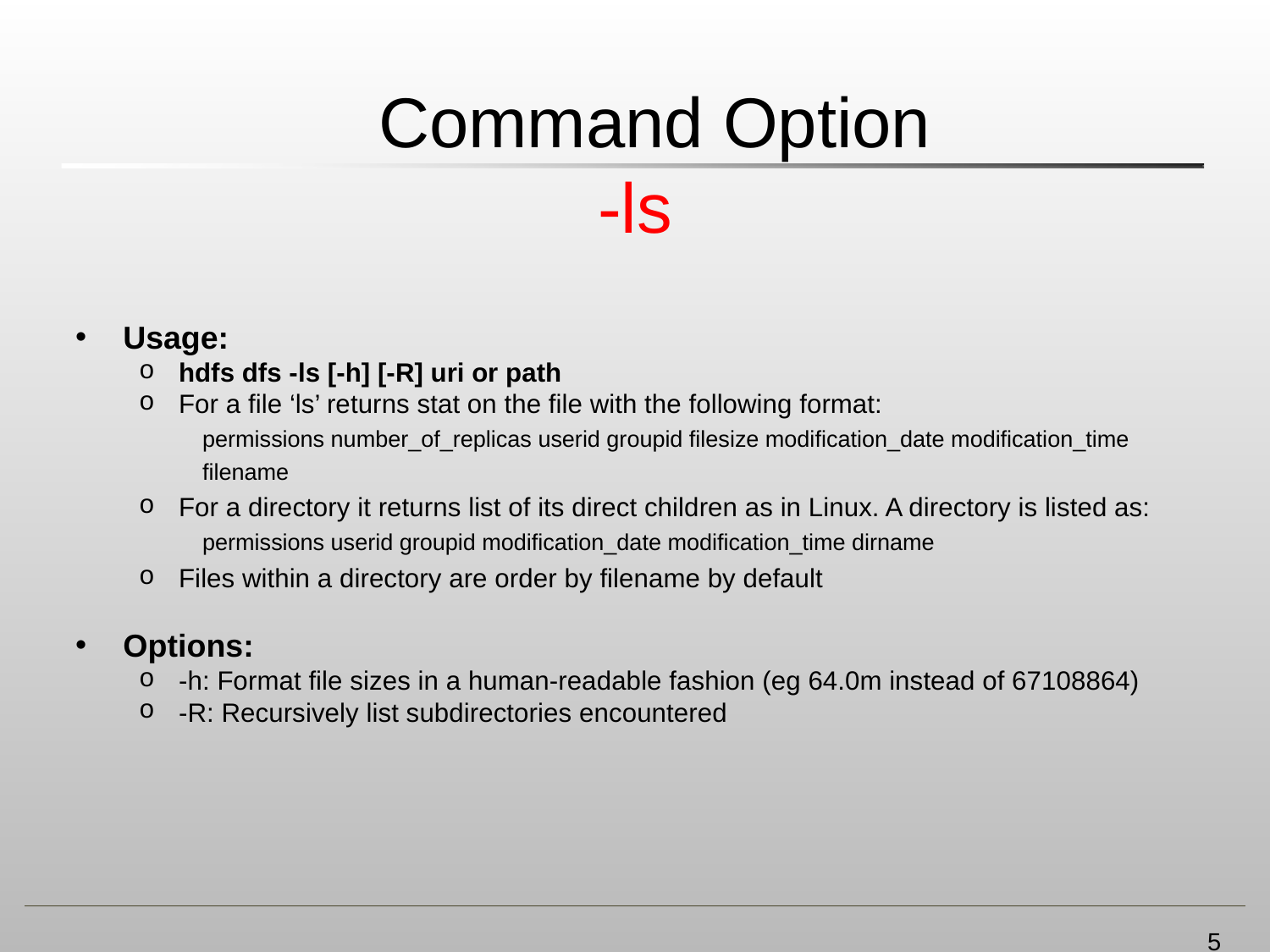

# Command Option
-ls

Usage:
hdfs dfs -ls [-h] [-R] uri or path
For a file ‘ls’ returns stat on the file with the following format:
permissions number_of_replicas userid groupid filesize modification_date modification_time filename
For a directory it returns list of its direct children as in Linux. A directory is listed as:
permissions userid groupid modification_date modification_time dirname
Files within a directory are order by filename by default

Options:
-h: Format file sizes in a human-readable fashion (eg 64.0m instead of 67108864)
-R: Recursively list subdirectories encountered

5